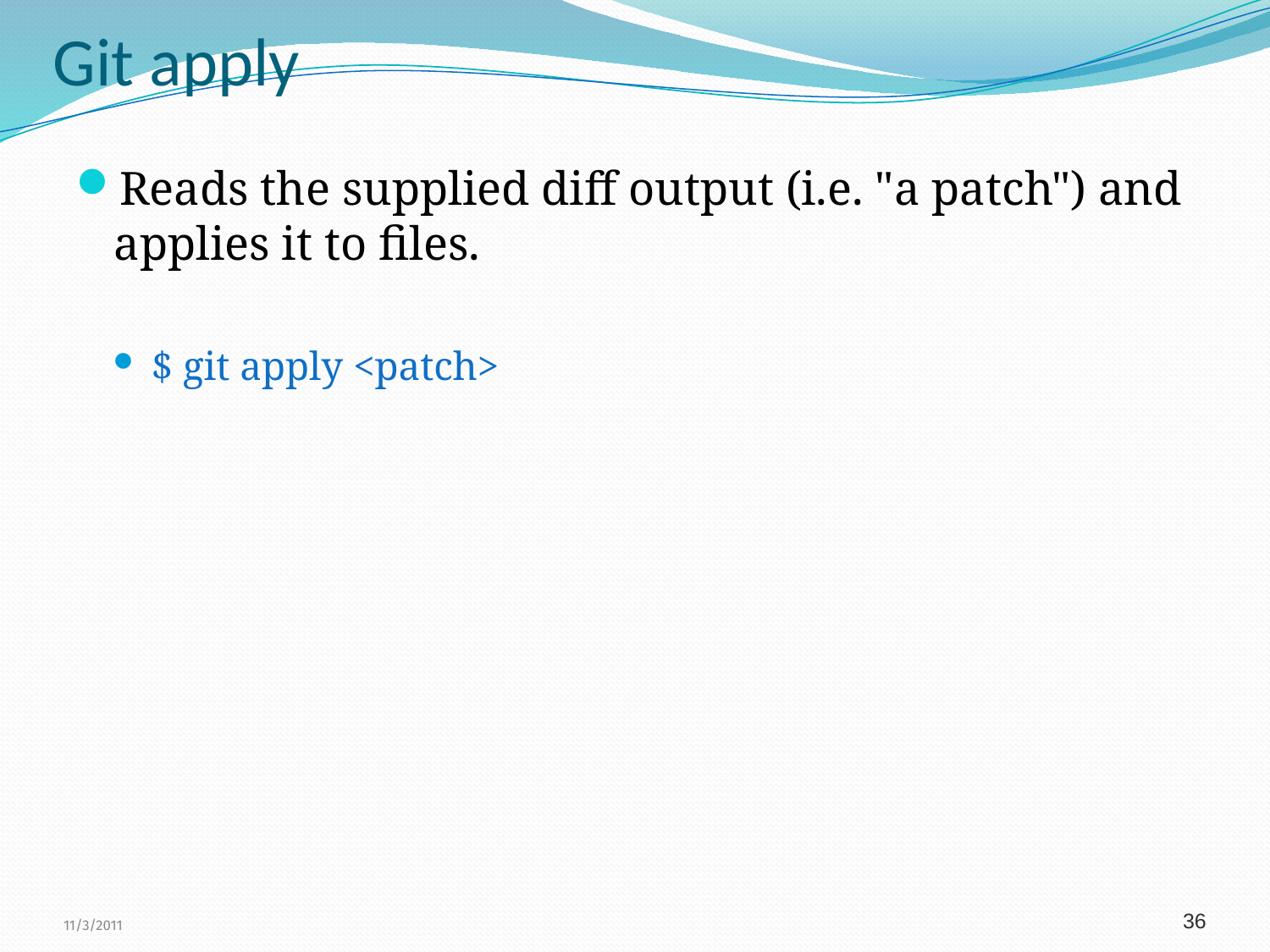

# Git apply
Reads the supplied diff output (i.e. "a patch") and applies it to files.

$ git apply <patch>
11/3/2011
36